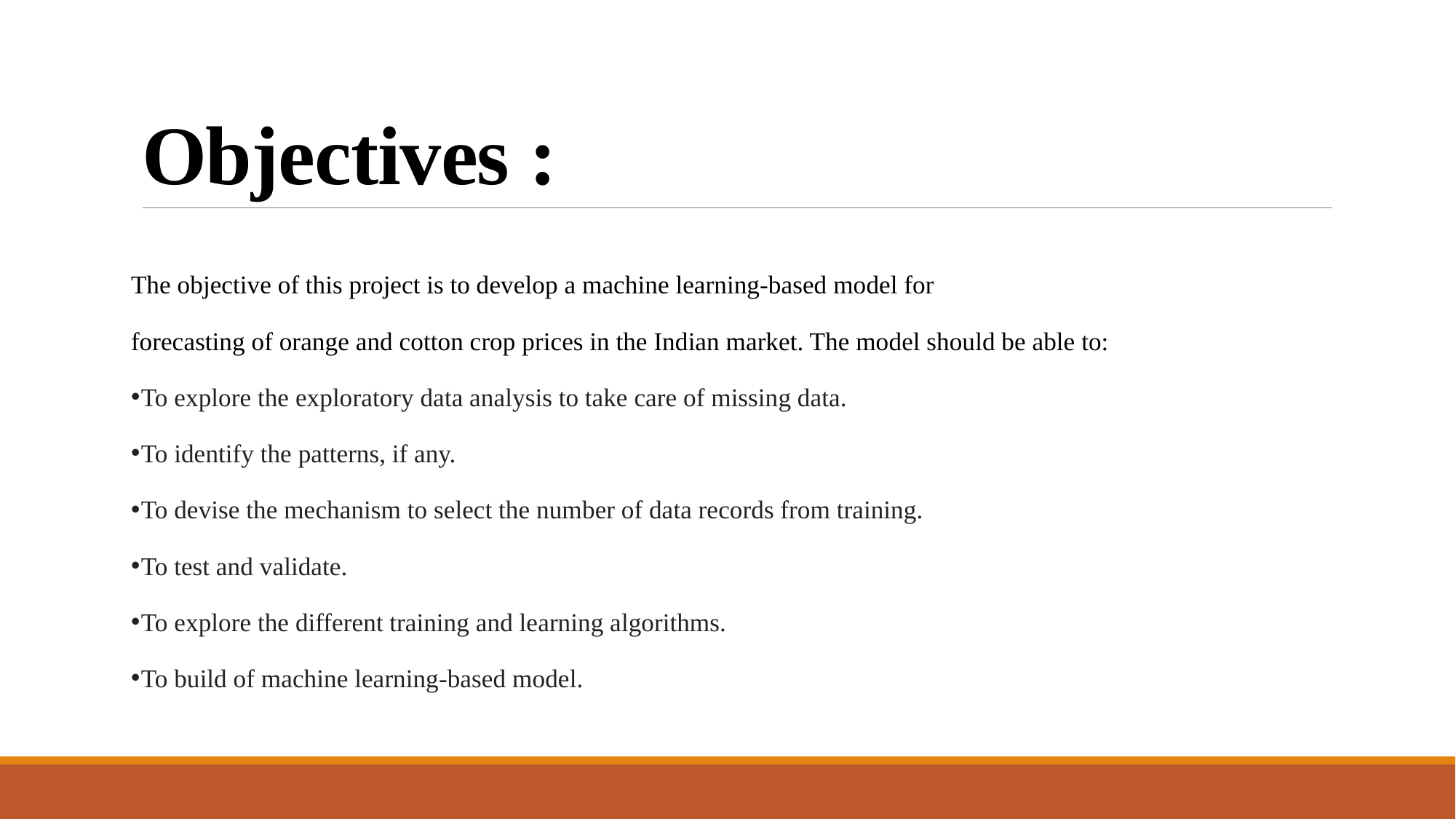

# Objectives :
The objective of this project is to develop a machine learning-based model for
forecasting of orange and cotton crop prices in the Indian market. The model should be able to:
To explore the exploratory data analysis to take care of missing data.
To identify the patterns, if any.
To devise the mechanism to select the number of data records from training.
To test and validate.
To explore the different training and learning algorithms.
To build of machine learning-based model.